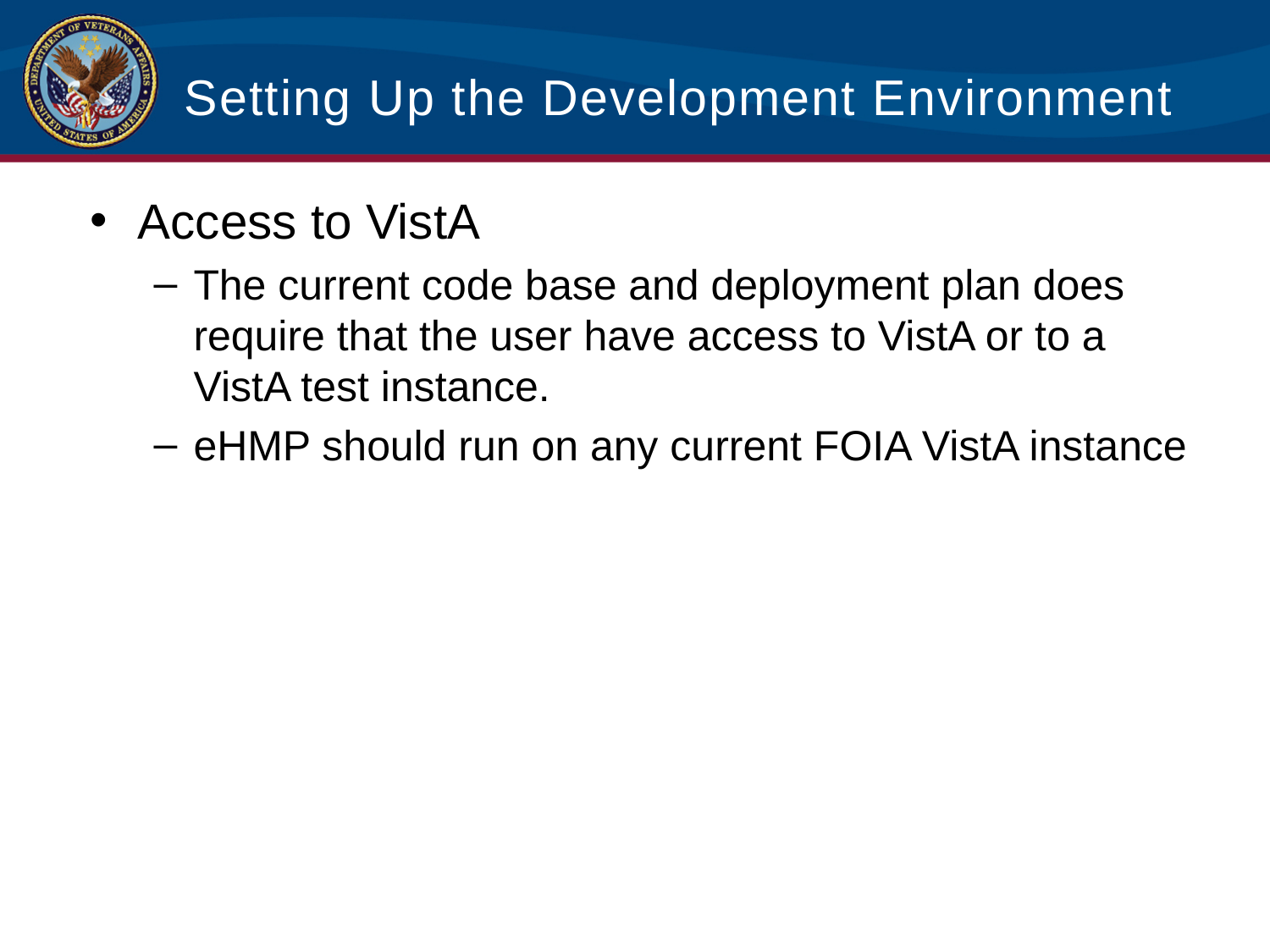

# Setting Up the Development Environment
Access to VistA
The current code base and deployment plan does require that the user have access to VistA or to a VistA test instance.
eHMP should run on any current FOIA VistA instance